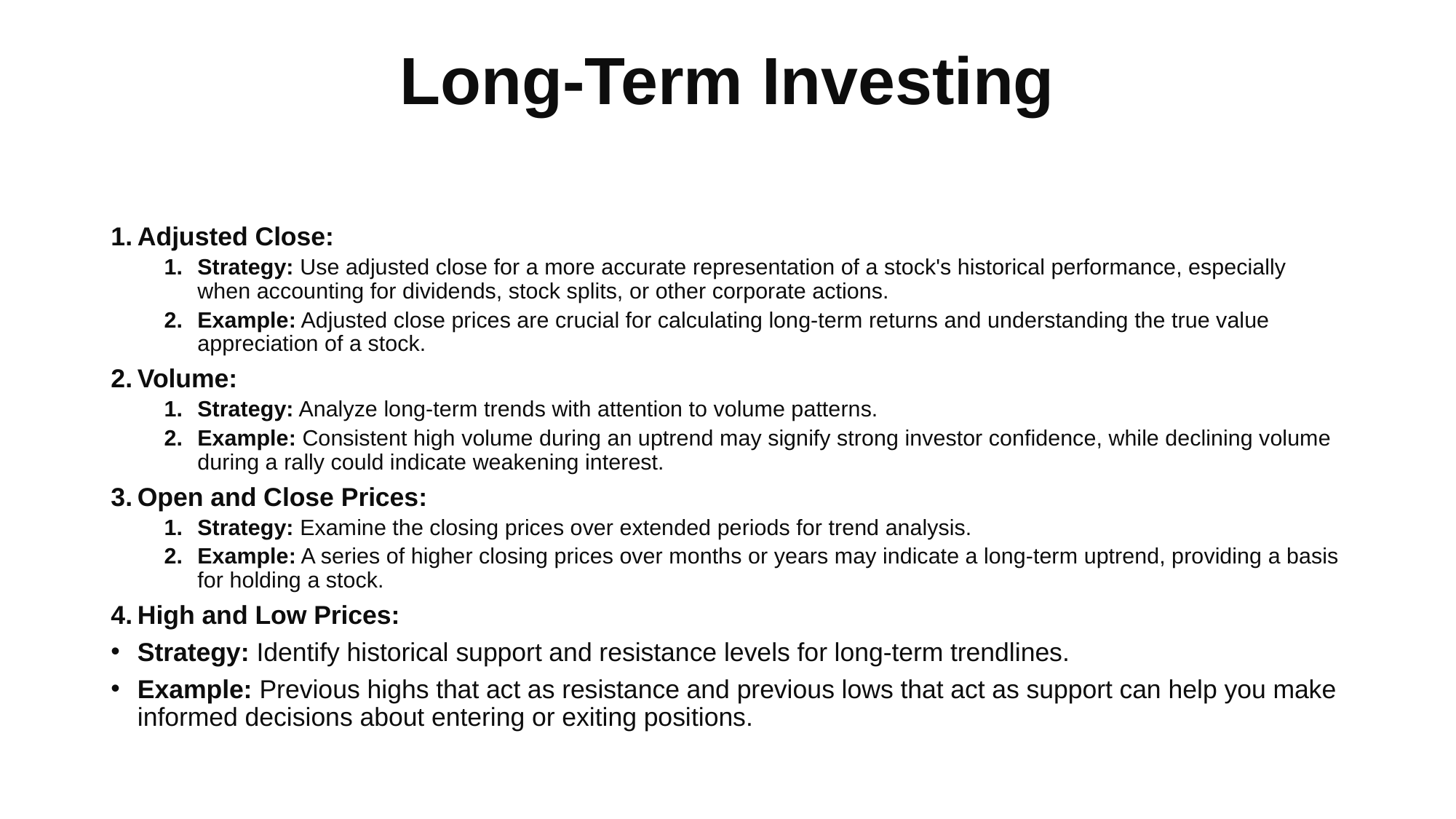

# Long-Term Investing
Adjusted Close:
Strategy: Use adjusted close for a more accurate representation of a stock's historical performance, especially when accounting for dividends, stock splits, or other corporate actions.
Example: Adjusted close prices are crucial for calculating long-term returns and understanding the true value appreciation of a stock.
Volume:
Strategy: Analyze long-term trends with attention to volume patterns.
Example: Consistent high volume during an uptrend may signify strong investor confidence, while declining volume during a rally could indicate weakening interest.
Open and Close Prices:
Strategy: Examine the closing prices over extended periods for trend analysis.
Example: A series of higher closing prices over months or years may indicate a long-term uptrend, providing a basis for holding a stock.
High and Low Prices:
Strategy: Identify historical support and resistance levels for long-term trendlines.
Example: Previous highs that act as resistance and previous lows that act as support can help you make informed decisions about entering or exiting positions.